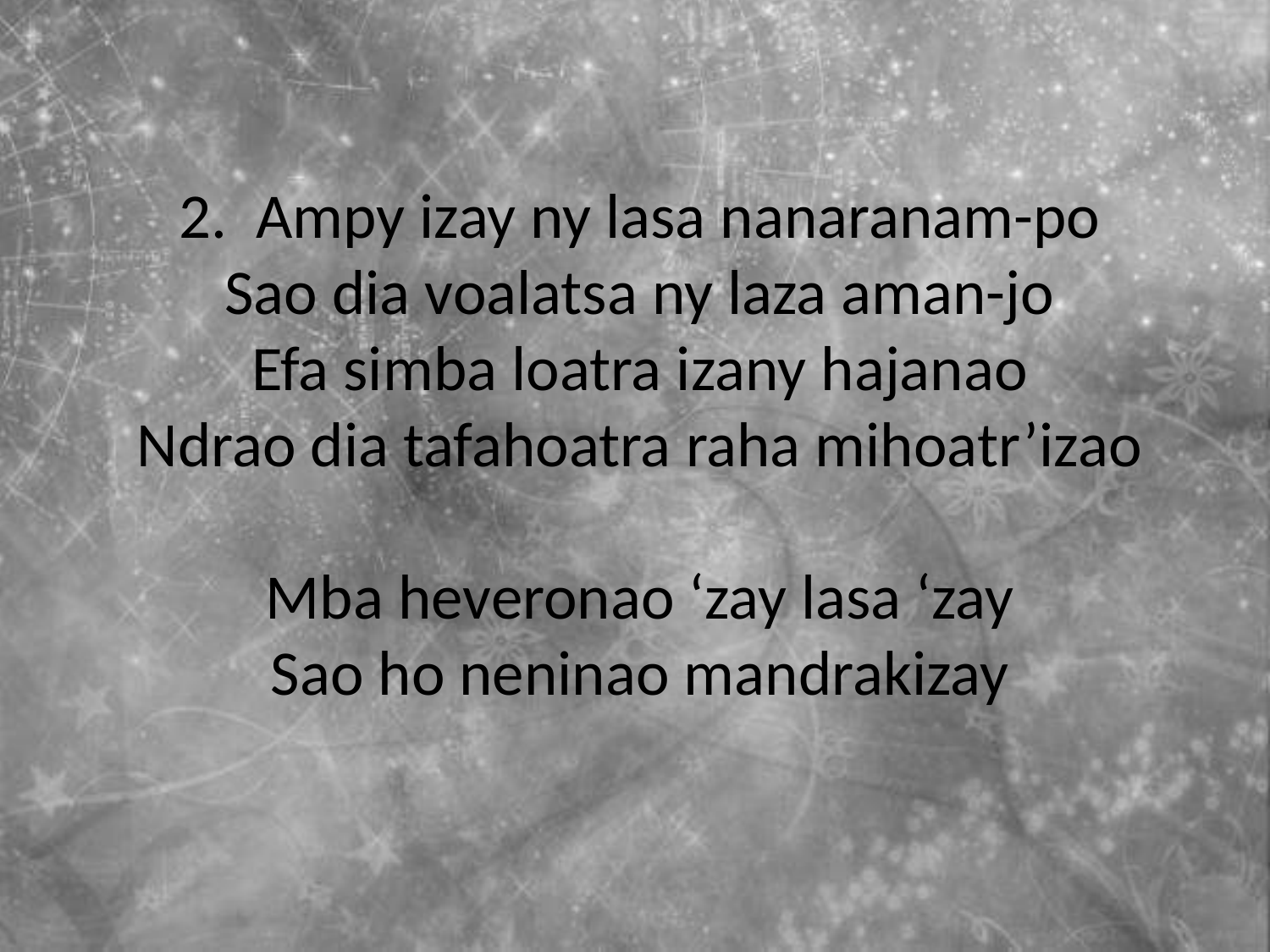

2.  Ampy izay ny lasa nanaranam-po
Sao dia voalatsa ny laza aman-jo
Efa simba loatra izany hajanao
Ndrao dia tafahoatra raha mihoatr’izao

Mba heveronao ‘zay lasa ‘zay
Sao ho neninao mandrakizay